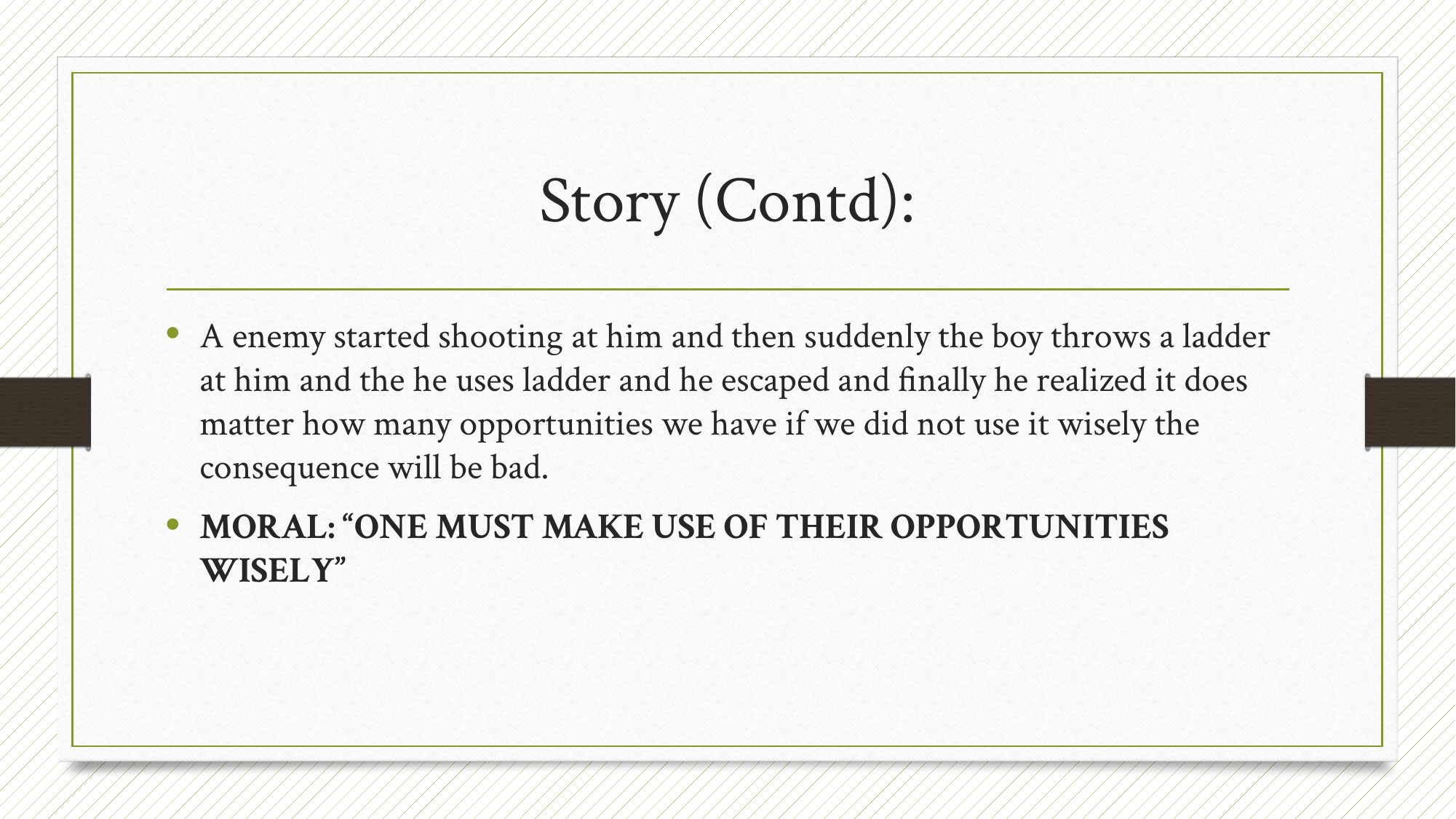

# Story (Contd):
A enemy started shooting at him and then suddenly the boy throws a ladder at him and the he uses ladder and he escaped and finally he realized it does matter how many opportunities we have if we did not use it wisely the consequence will be bad.
MORAL: “ONE MUST MAKE USE OF THEIR OPPORTUNITIES WISELY”